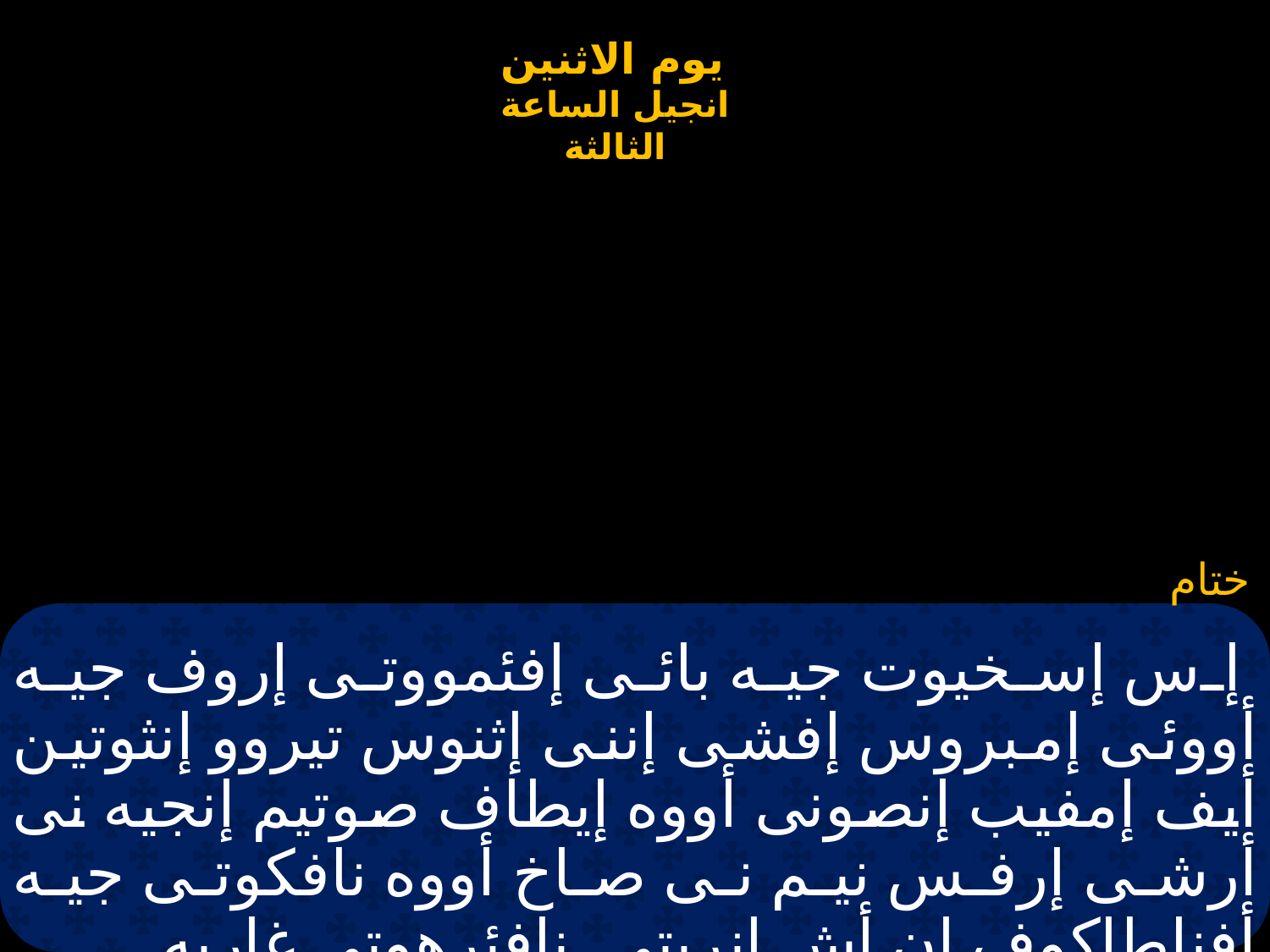

# إس إسخيوت جيه بائى إفئمووتى إروف جيه أووئى إمبروس إفشى إننى إثنوس تيروو إنثوتين أيف إمفيب إنصونى أووه إيطاف صوتيم إنجيه نى أرشى إرفس نيم نى صاخ أووه نافكوتى جيه أفناطاكوف إن أش إنريتى  نافئرهوتى غاريه